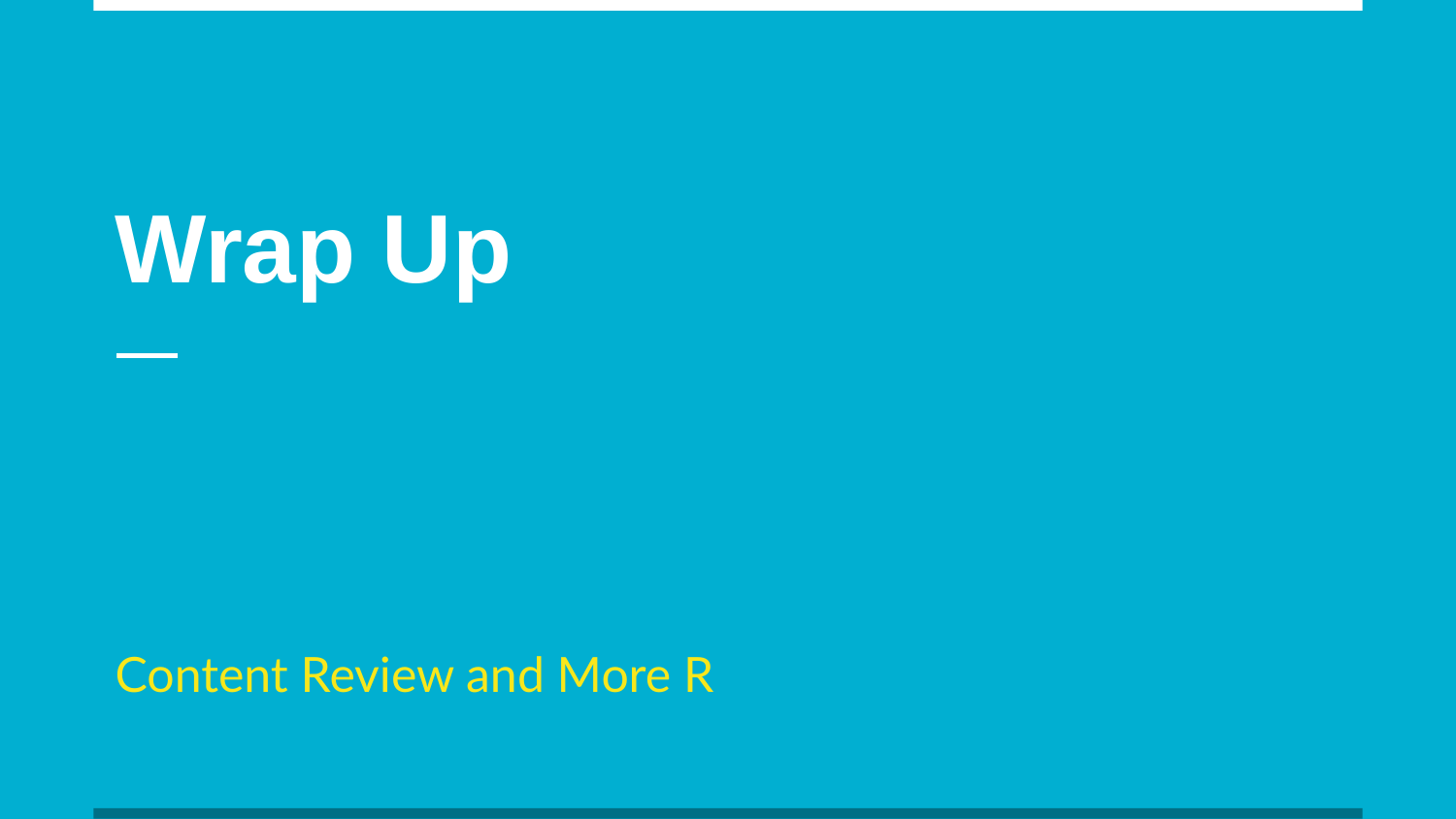

# Wrap Up
Content Review and More R